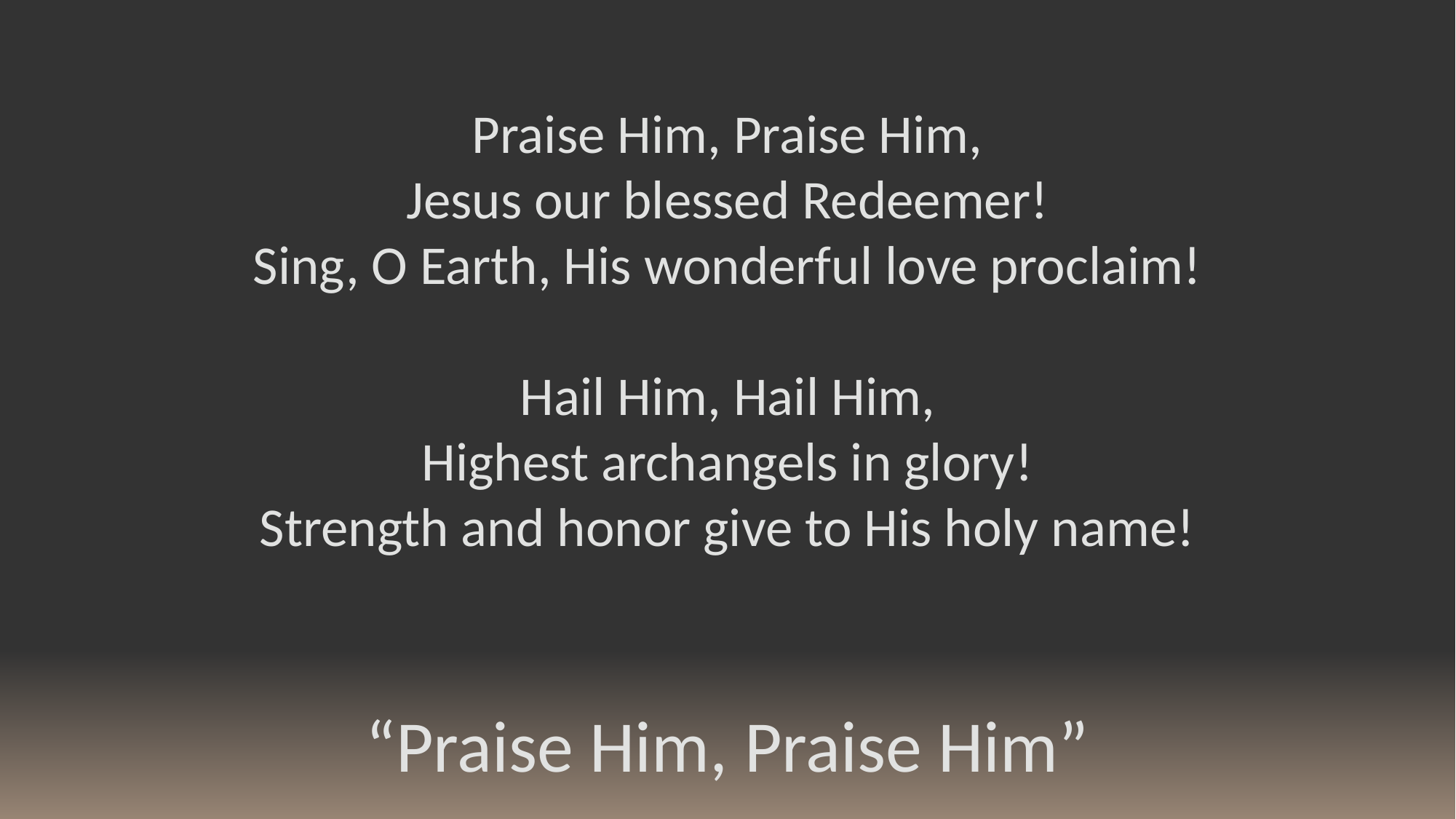

Praise Him, Praise Him,
Jesus our blessed Redeemer!
Sing, O Earth, His wonderful love proclaim!

Hail Him, Hail Him,
Highest archangels in glory!
Strength and honor give to His holy name!

“Praise Him, Praise Him”